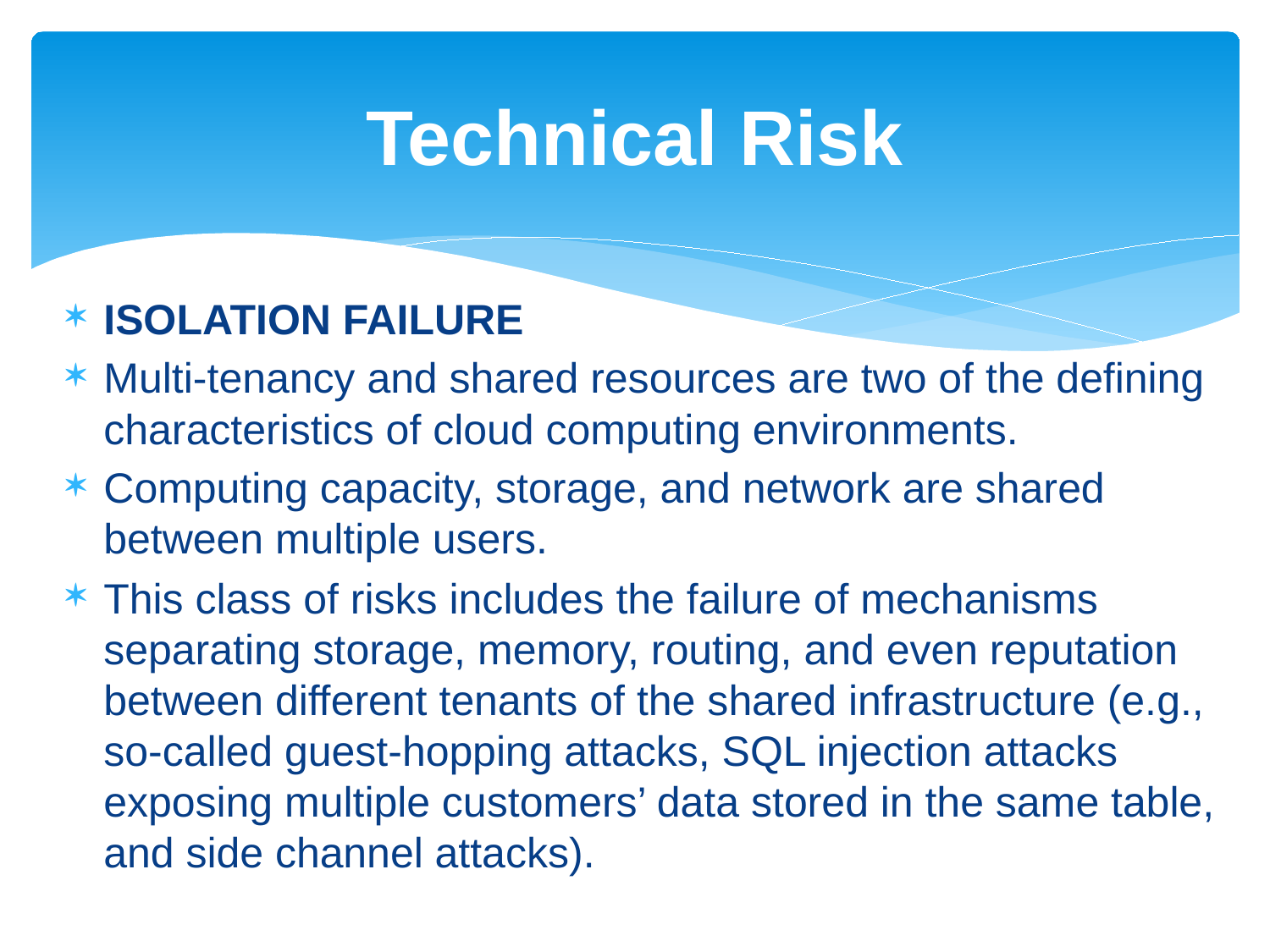

# Technical Risk
ISOLATION FAILURE
Multi-tenancy and shared resources are two of the defining characteristics of cloud computing environments.
Computing capacity, storage, and network are shared between multiple users.
This class of risks includes the failure of mechanisms separating storage, memory, routing, and even reputation between different tenants of the shared infrastructure (e.g., so-called guest-hopping attacks, SQL injection attacks exposing multiple customers’ data stored in the same table, and side channel attacks).